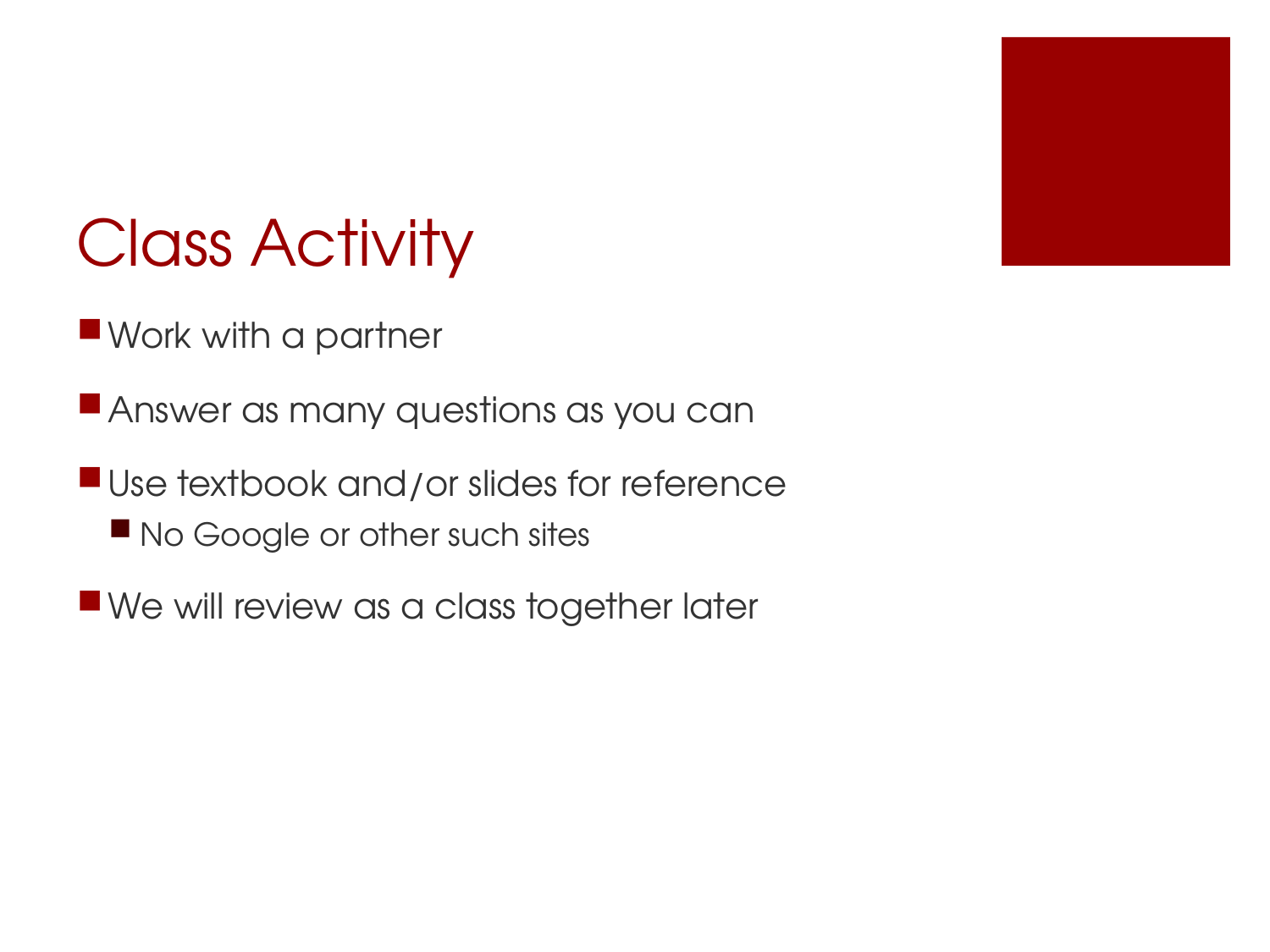

# Class Activity
Work with a partner
Answer as many questions as you can
Use textbook and/or slides for reference
No Google or other such sites
We will review as a class together later